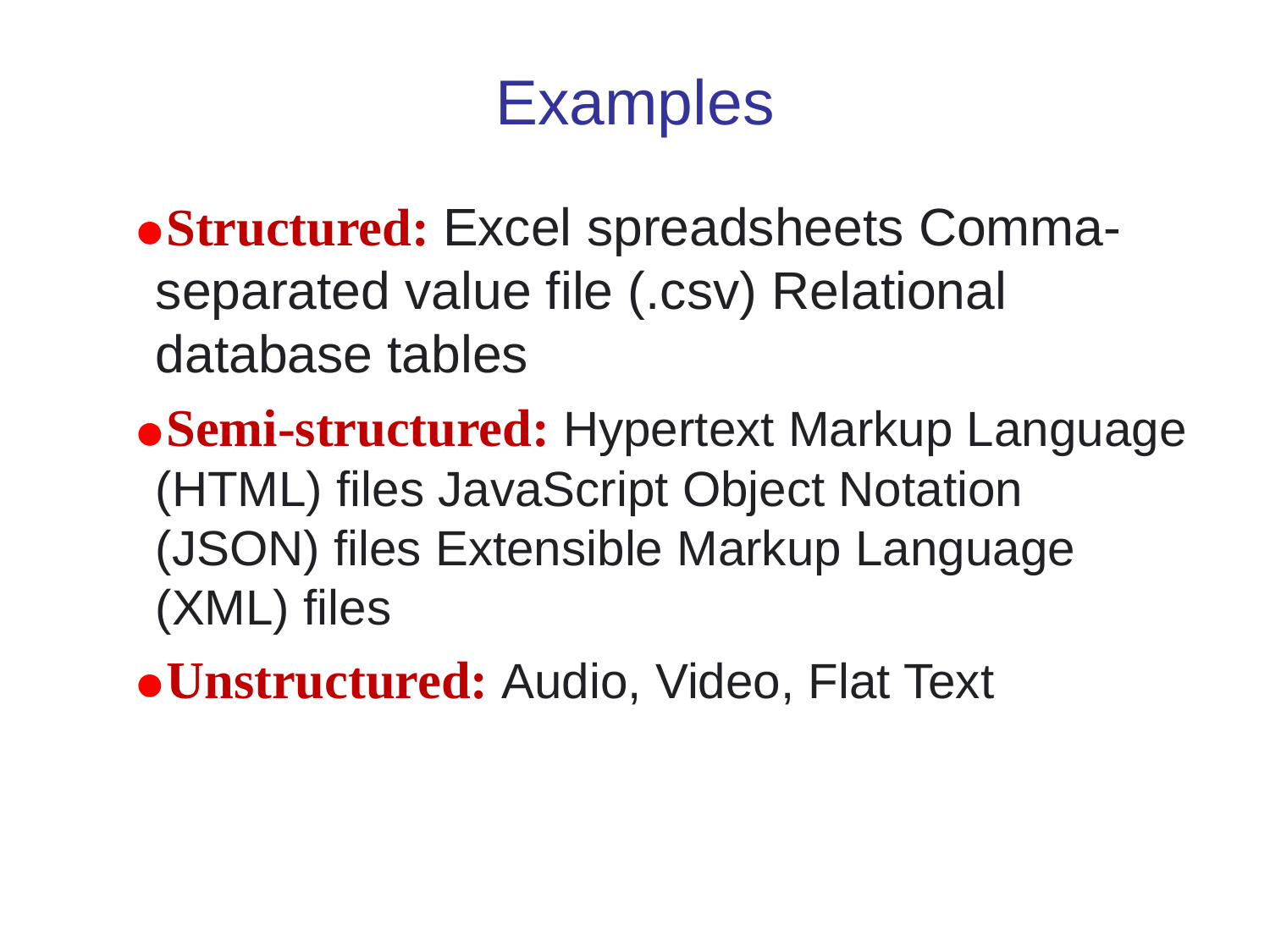

4
# Examples
Structured: Excel spreadsheets Comma-separated value file (.csv) Relational database tables
Semi-structured: Hypertext Markup Language (HTML) files JavaScript Object Notation (JSON) files Extensible Markup Language (XML) files
Unstructured: Audio, Video, Flat Text